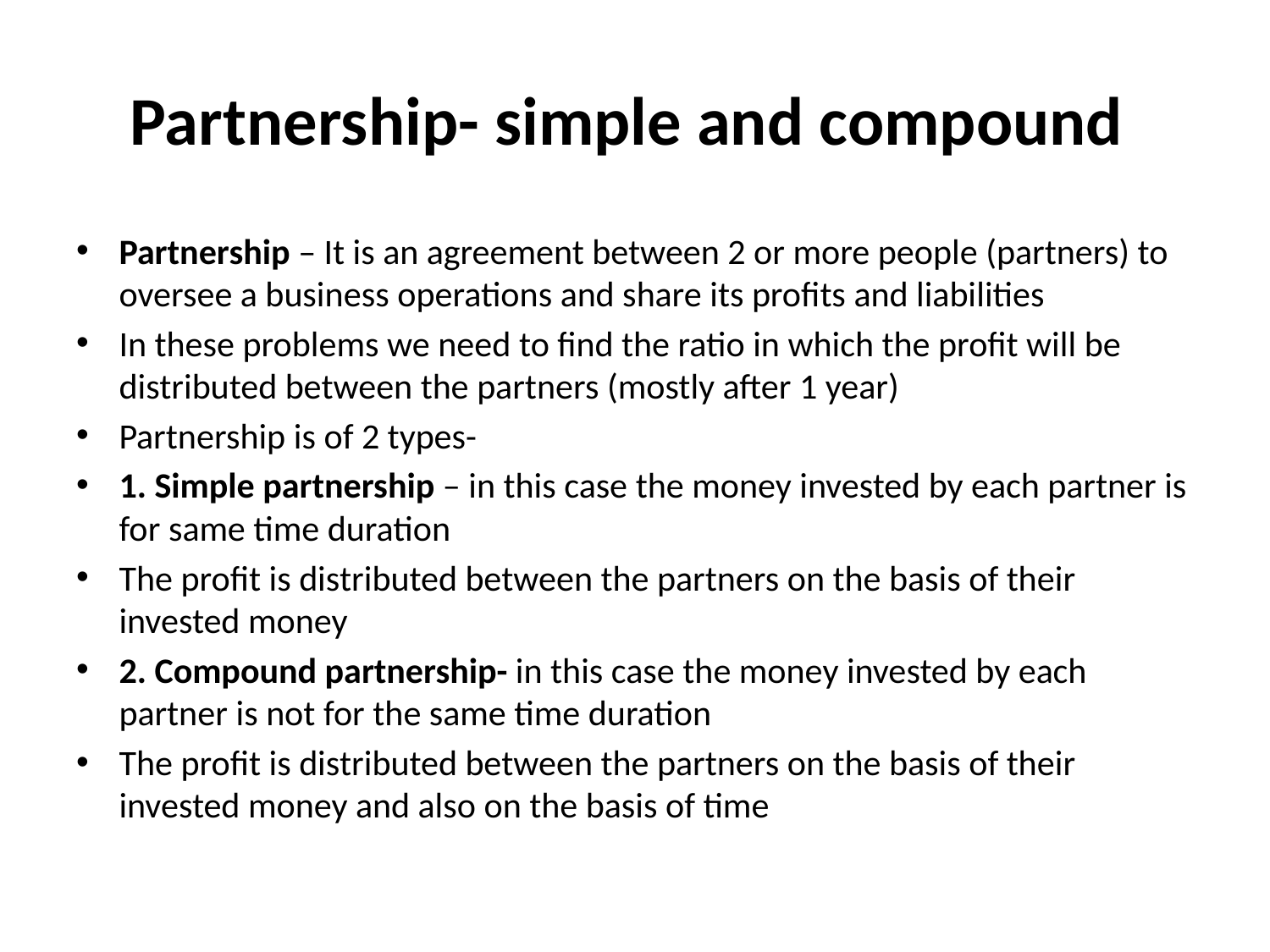

# Partnership- simple and compound
Partnership – It is an agreement between 2 or more people (partners) to oversee a business operations and share its profits and liabilities
In these problems we need to find the ratio in which the profit will be distributed between the partners (mostly after 1 year)
Partnership is of 2 types-
1. Simple partnership – in this case the money invested by each partner is for same time duration
The profit is distributed between the partners on the basis of their invested money
2. Compound partnership- in this case the money invested by each partner is not for the same time duration
The profit is distributed between the partners on the basis of their invested money and also on the basis of time